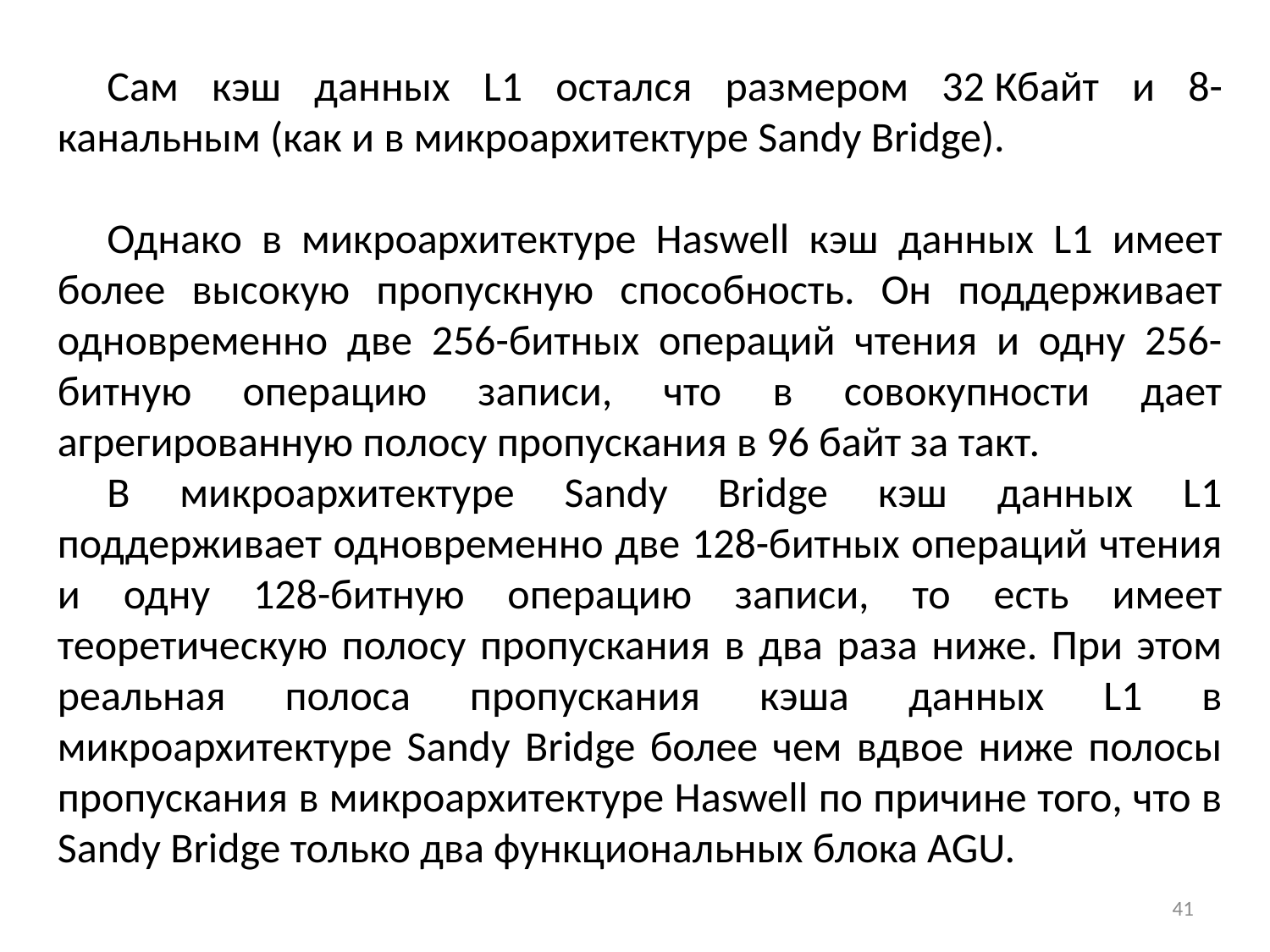

Сам кэш данных L1 остался размером 32 Кбайт и 8-канальным (как и в микроархитектуре Sandy Bridge).

Однако в микроархитектуре Haswell кэш данных L1 имеет более высокую пропускную способность. Он поддерживает одновременно две 256-битных операций чтения и одну 256-битную операцию записи, что в совокупности дает агрегированную полосу пропускания в 96 байт за такт.
В микроархитектуре Sandy Bridge кэш данных L1 поддерживает одновременно две 128-битных операций чтения и одну 128-битную операцию записи, то есть имеет теоретическую полосу пропускания в два раза ниже. При этом реальная полоса пропускания кэша данных L1 в микроархитектуре Sandy Bridge более чем вдвое ниже полосы пропускания в микроархитектуре Haswell по причине того, что в Sandy Bridge только два функциональных блока AGU.
41